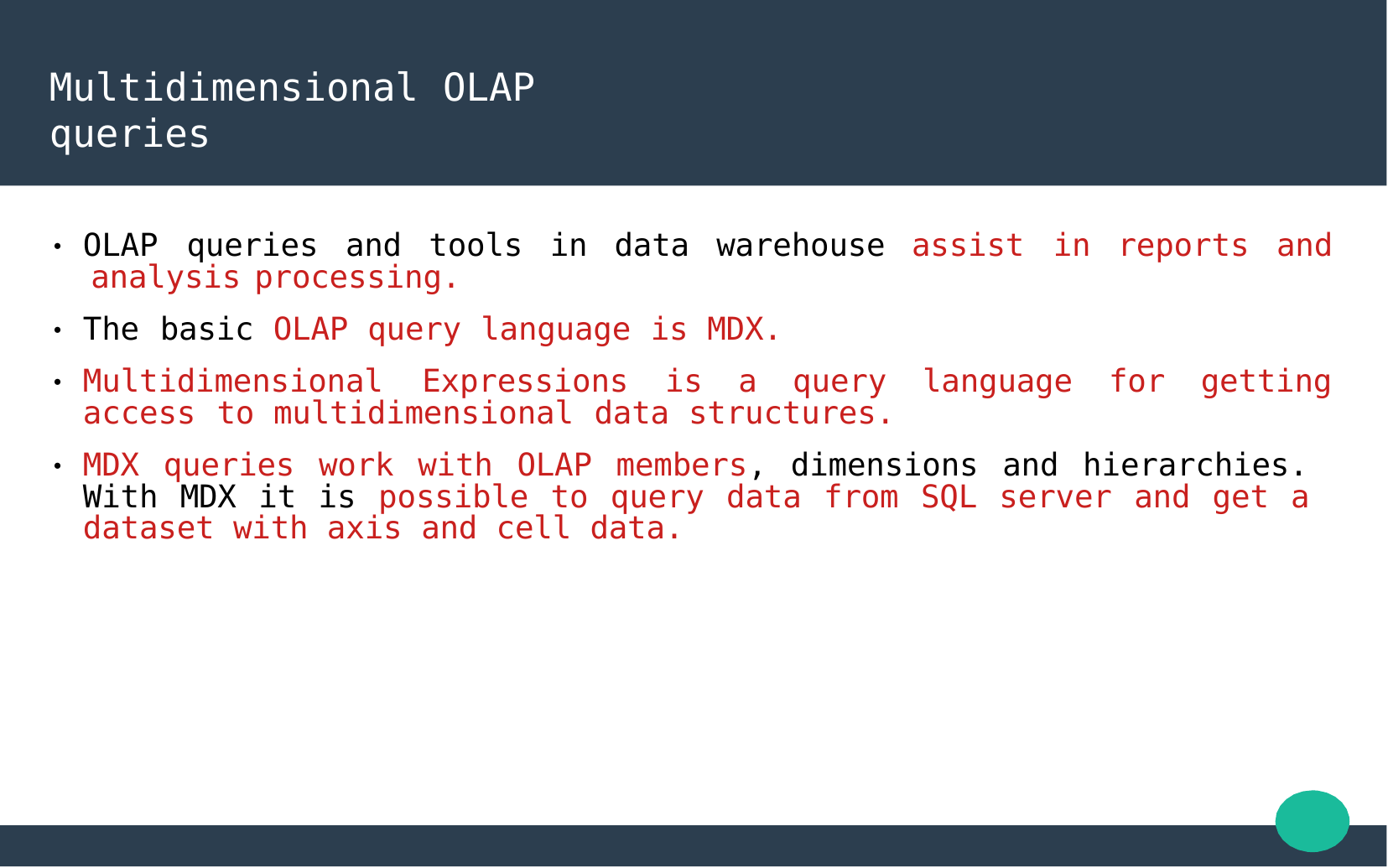

# Multidimensional	OLAP	queries
OLAP	queries	and	tools	in	data	warehouse  analysis	processing.
The	basic	OLAP	query	language	is	MDX.
assist	in	reports	and
●
●
Multidimensional	Expressions	is	a	query	language	for	getting
●
access	to	multidimensional	data	structures.
MDX queries work with OLAP members, dimensions and hierarchies.  With MDX it is possible to query data from SQL server and get a  dataset with axis and cell data.
●